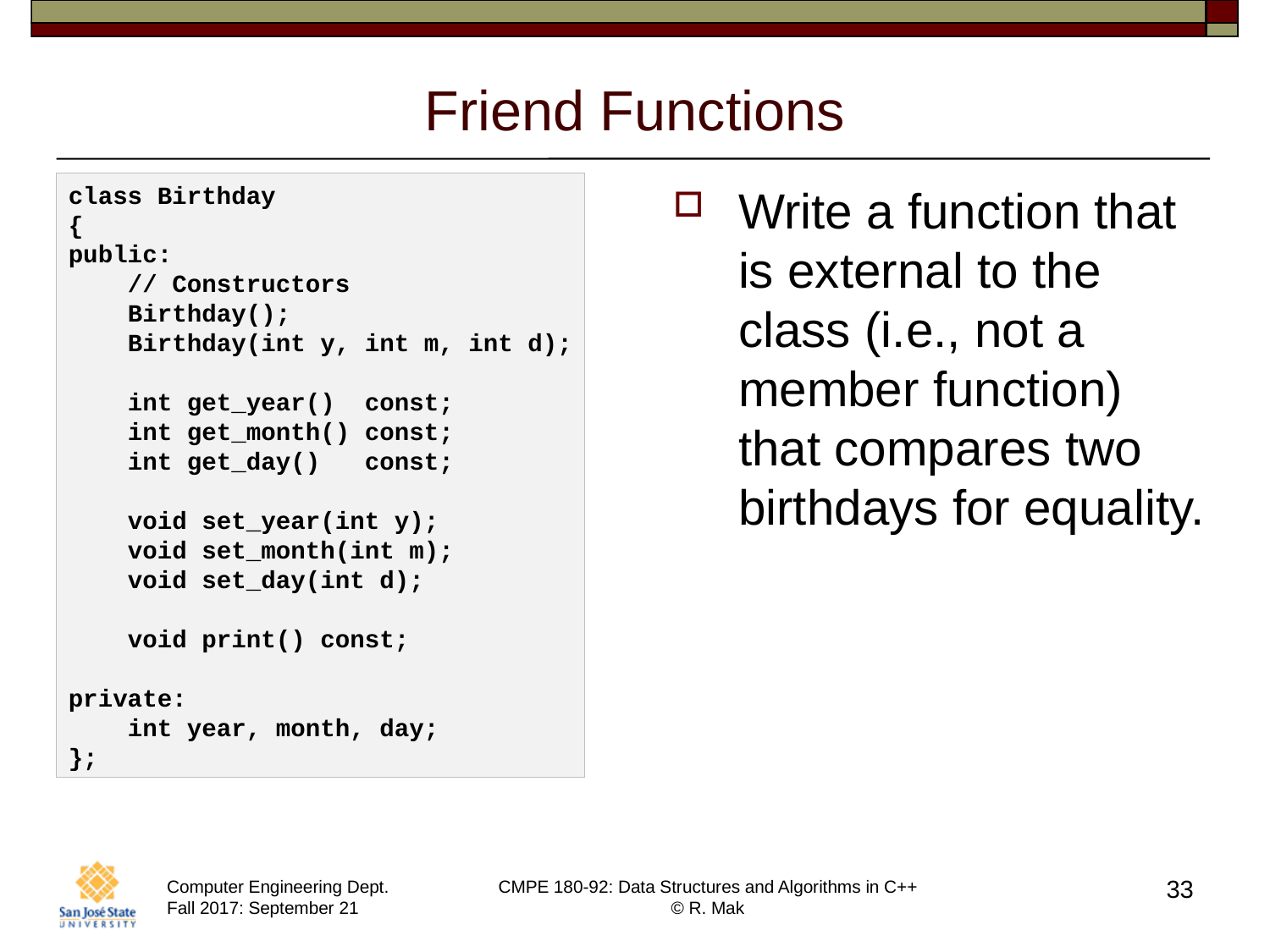

# Friend Functions
class Birthday
{
public:
    // Constructors
    Birthday();
    Birthday(int y, int m, int d);

    int get_year()  const;
    int get_month() const;
    int get_day()   const;

    void set_year(int y);
    void set_month(int m);
    void set_day(int d);

    void print() const;

private:
    int year, month, day;
};
Write a function that is external to the class (i.e., not a member function) that compares two birthdays for equality.
33